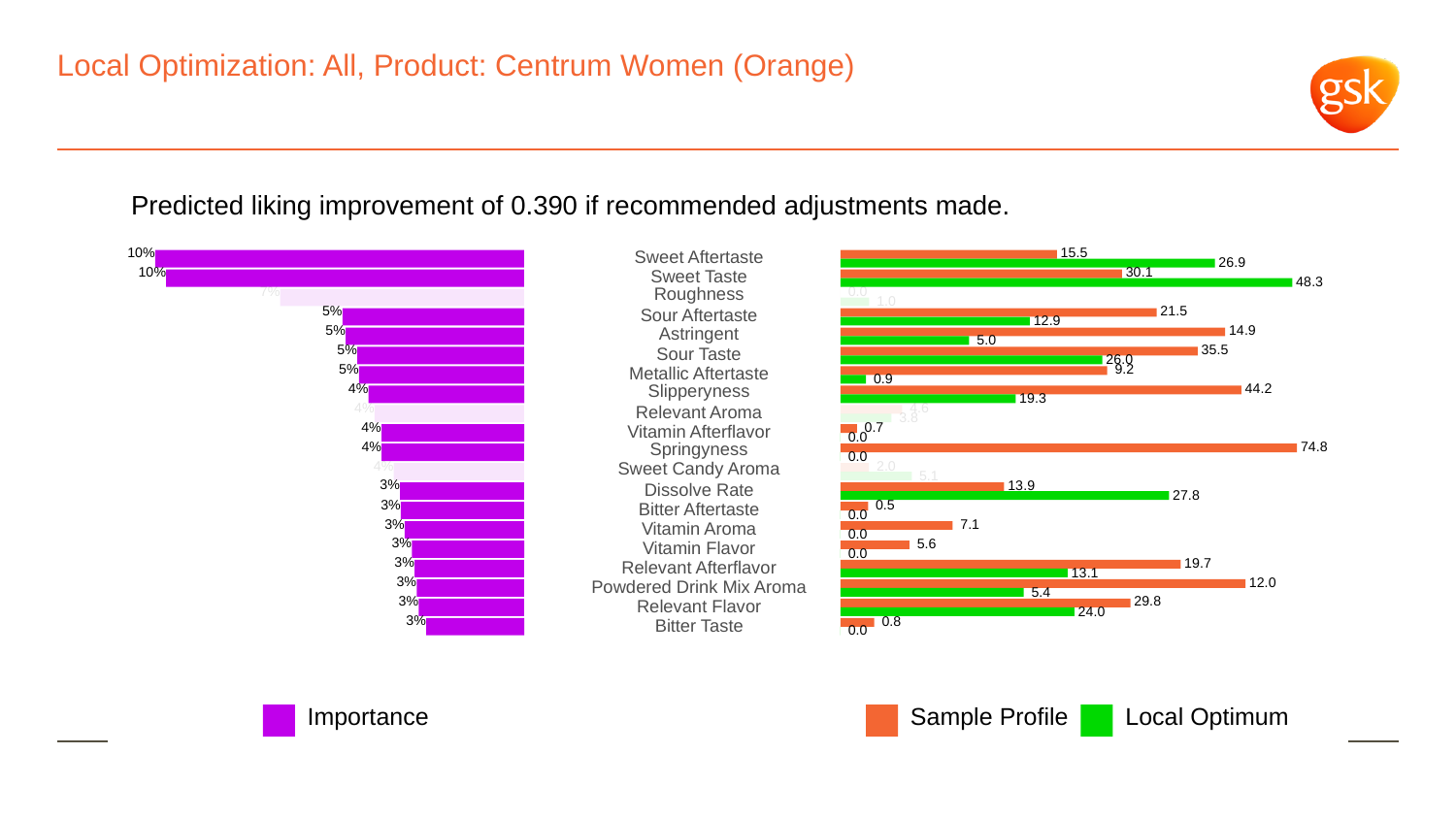

# Local Optimization: All, Product: Centrum Women (Orange)

Predicted liking improvement of 0.390 if recommended adjustments made.

10%
 15.5

Sweet Aftertaste
 26.9

10%
 30.1

Sweet Taste
 48.3

7%
Roughness
  0.0

  1.0

5%
 21.5

Sour Aftertaste
 12.9

5%
Astringent
 14.9

  5.0

5%
 35.5

Sour Taste
 26.0

5%
  9.2

Metallic Aftertaste
  0.9

4%
Slipperyness
 44.2

 19.3

4%
  4.6

Relevant Aroma
  3.8

4%
  0.7

Vitamin Afterflavor
  0.0

4%
Springyness
 74.8

  0.0

4%
Sweet Candy Aroma
  2.0

  5.1

3%
 13.9

Dissolve Rate
 27.8

3%
  0.5

Bitter Aftertaste
  0.0

3%
  7.1

Vitamin Aroma
  0.0

3%
  5.6

Vitamin Flavor
  0.0

3%
 19.7

Relevant Afterflavor
 13.1

3%
 12.0

Powdered Drink Mix Aroma
  5.4

3%
 29.8

Relevant Flavor
 24.0

3%
  0.8

Bitter Taste
  0.0

Local Optimum
Sample Profile
Importance